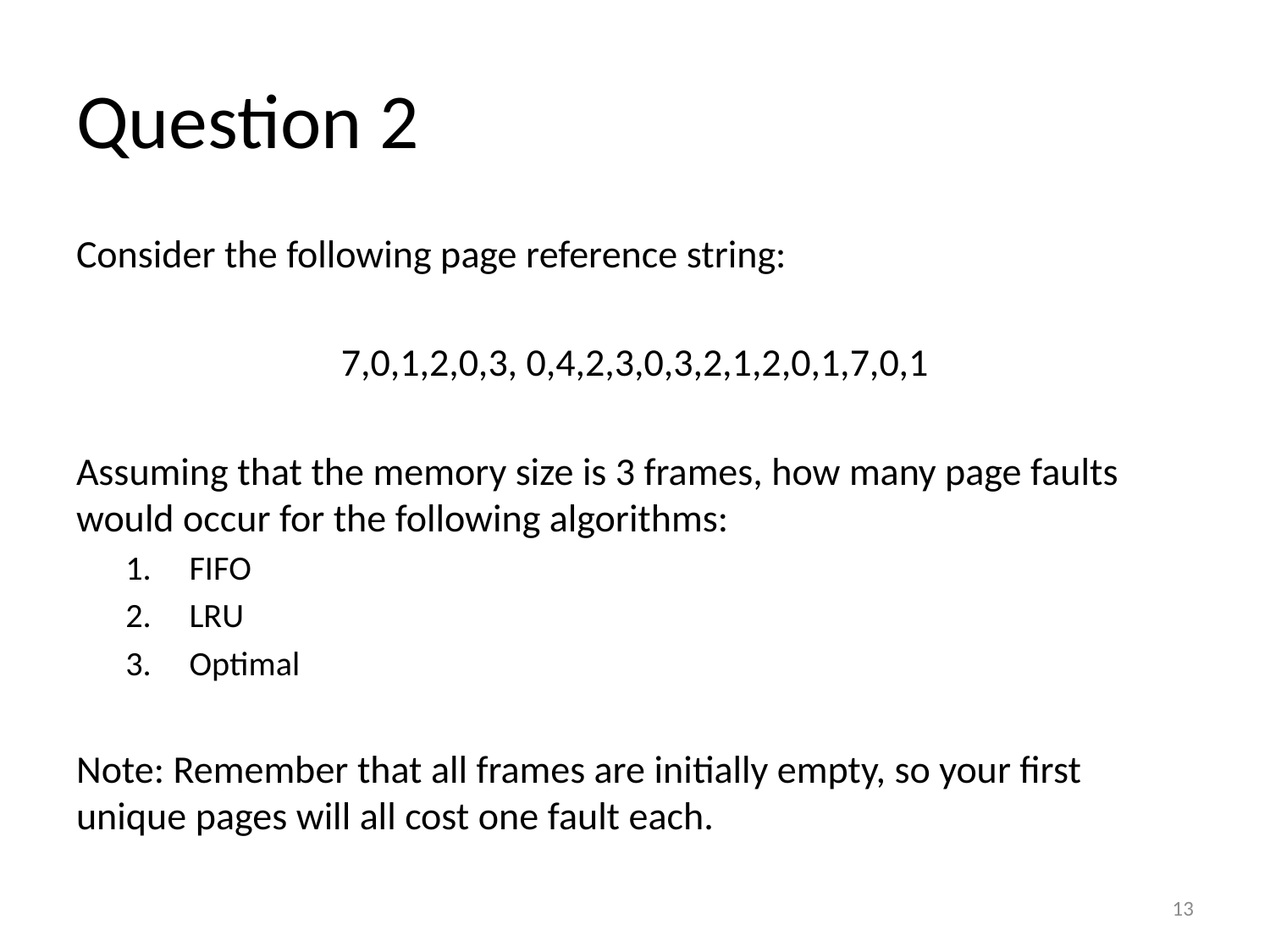

# Question 2
Consider the following page reference string:

7,0,1,2,0,3, 0,4,2,3,0,3,2,1,2,0,1,7,0,1

Assuming that the memory size is 3 frames, how many page faults would occur for the following algorithms:
FIFO
LRU
Optimal

Note: Remember that all frames are initially empty, so your first unique pages will all cost one fault each.
13